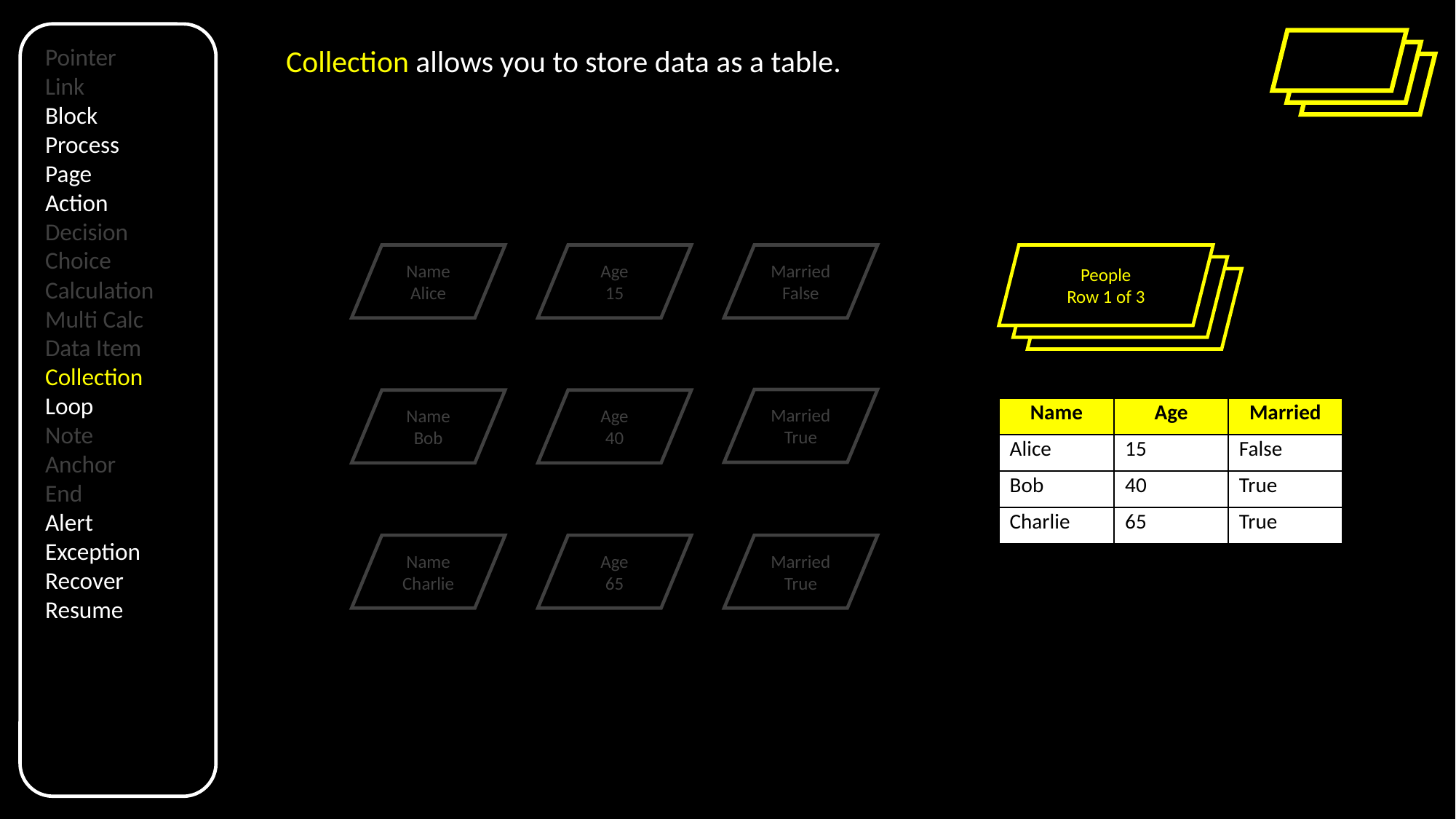

Pointer
Link
Block
Process
Page
Action
Decision
Choice
Calculation
Multi Calc
Data Item
Collection
Loop
Note
Anchor
End
Alert
Exception
Recover
Resume
Collection allows you to store data as a table.

Name
Alice
Age
15
Married
False
People
Row 1 of 3

Married
True
Name
Bob
Age
40
| Name | Age | Married |
| --- | --- | --- |
| Alice | 15 | False |
| Bob | 40 | True |
| Charlie | 65 | True |
Name
Charlie
Age
65
Married
True